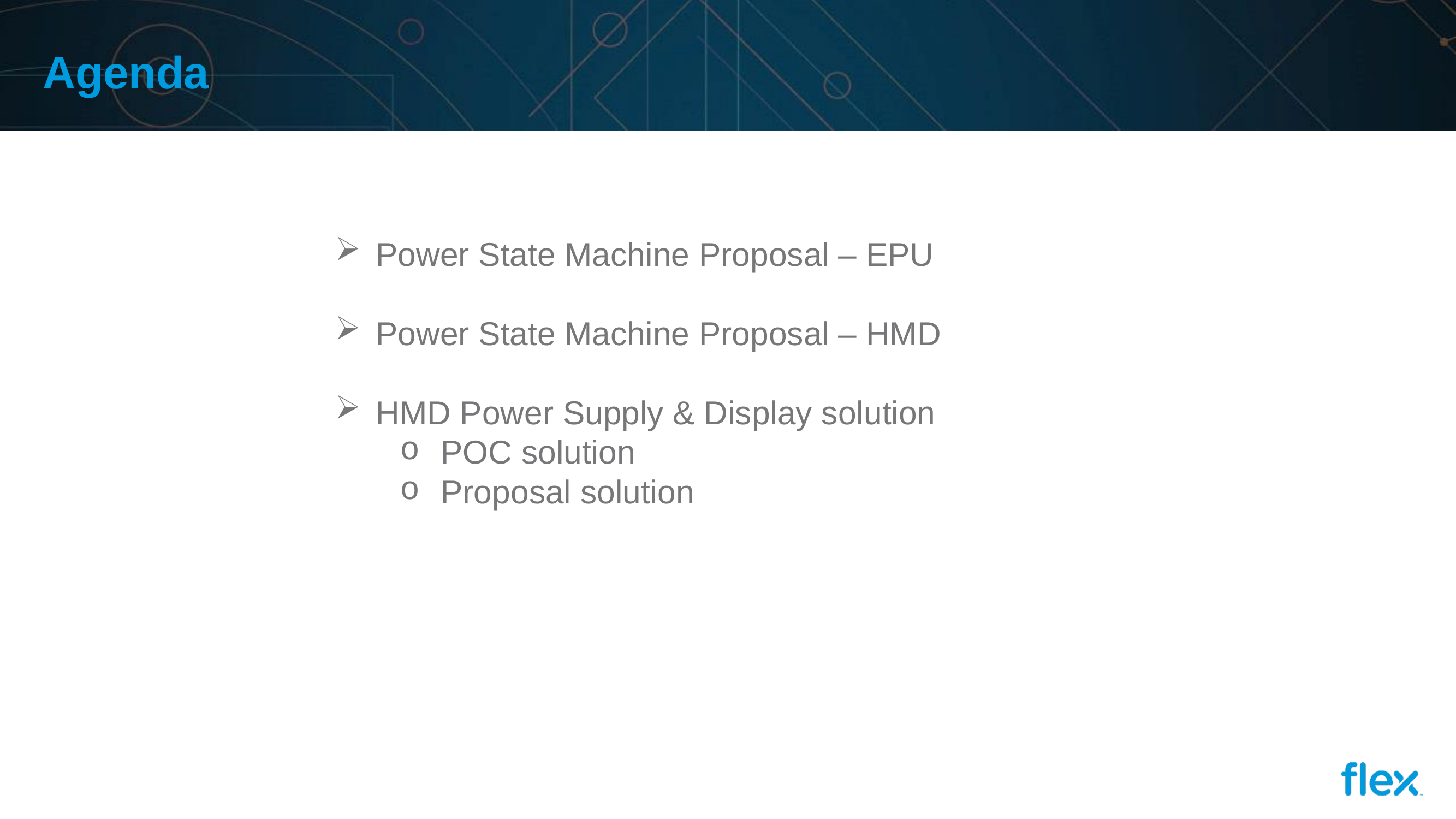

# Agenda
Power State Machine Proposal – EPU

Power State Machine Proposal – HMD

HMD Power Supply & Display solution
POC solution
Proposal solution

2